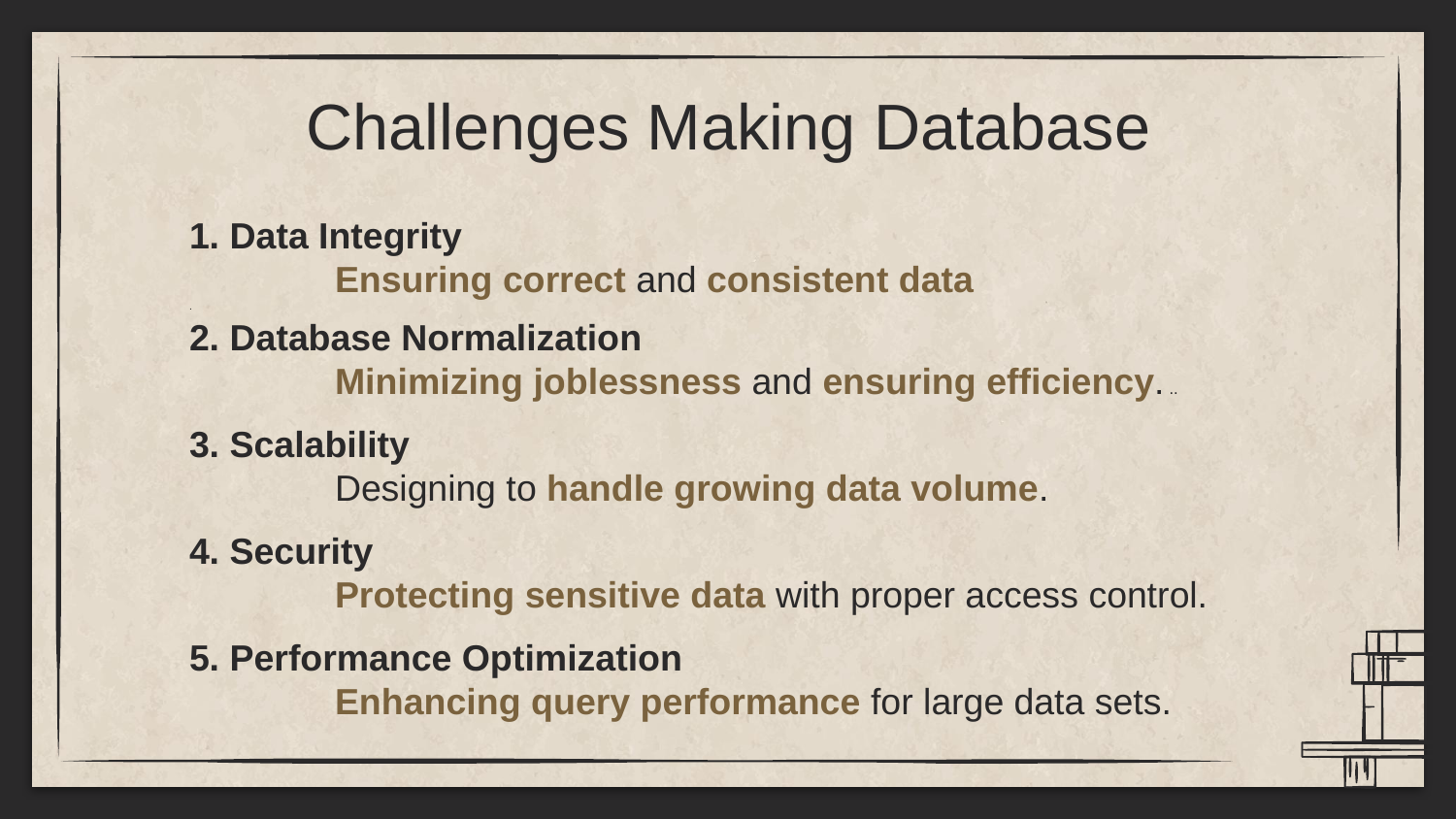

# Challenges Making Database
1. Data Integrity
	Ensuring correct and consistent data
.
2. Database Normalization
	Minimizing joblessness and ensuring efficiency. ..
3. Scalability
	Designing to handle growing data volume.

4. Security
	Protecting sensitive data with proper access control.

5. Performance Optimization
	Enhancing query performance for large data sets.